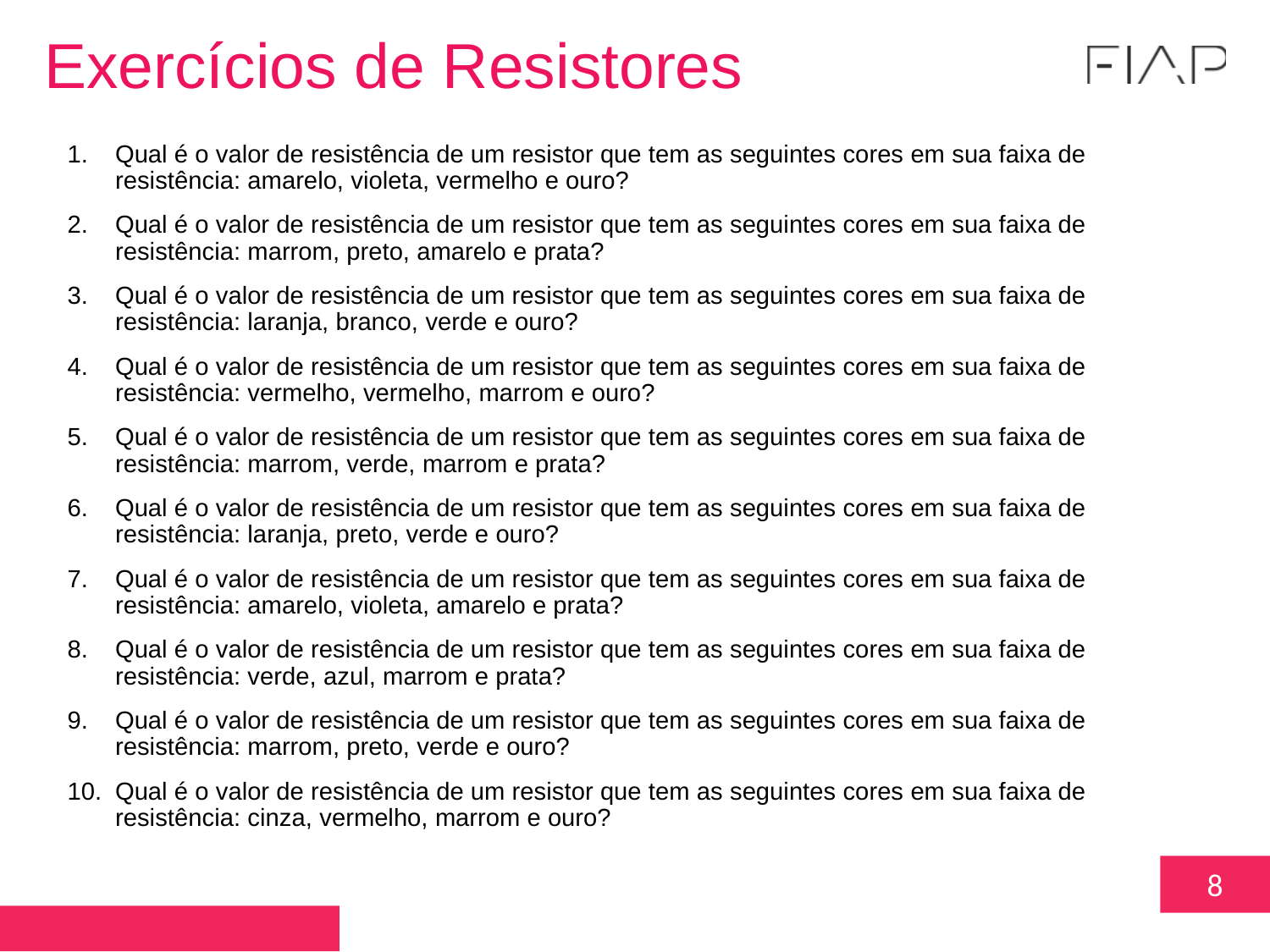

Exercícios de Resistores
Qual é o valor de resistência de um resistor que tem as seguintes cores em sua faixa de resistência: amarelo, violeta, vermelho e ouro?
Qual é o valor de resistência de um resistor que tem as seguintes cores em sua faixa de resistência: marrom, preto, amarelo e prata?
Qual é o valor de resistência de um resistor que tem as seguintes cores em sua faixa de resistência: laranja, branco, verde e ouro?
Qual é o valor de resistência de um resistor que tem as seguintes cores em sua faixa de resistência: vermelho, vermelho, marrom e ouro?
Qual é o valor de resistência de um resistor que tem as seguintes cores em sua faixa de resistência: marrom, verde, marrom e prata?
Qual é o valor de resistência de um resistor que tem as seguintes cores em sua faixa de resistência: laranja, preto, verde e ouro?
Qual é o valor de resistência de um resistor que tem as seguintes cores em sua faixa de resistência: amarelo, violeta, amarelo e prata?
Qual é o valor de resistência de um resistor que tem as seguintes cores em sua faixa de resistência: verde, azul, marrom e prata?
Qual é o valor de resistência de um resistor que tem as seguintes cores em sua faixa de resistência: marrom, preto, verde e ouro?
Qual é o valor de resistência de um resistor que tem as seguintes cores em sua faixa de resistência: cinza, vermelho, marrom e ouro?